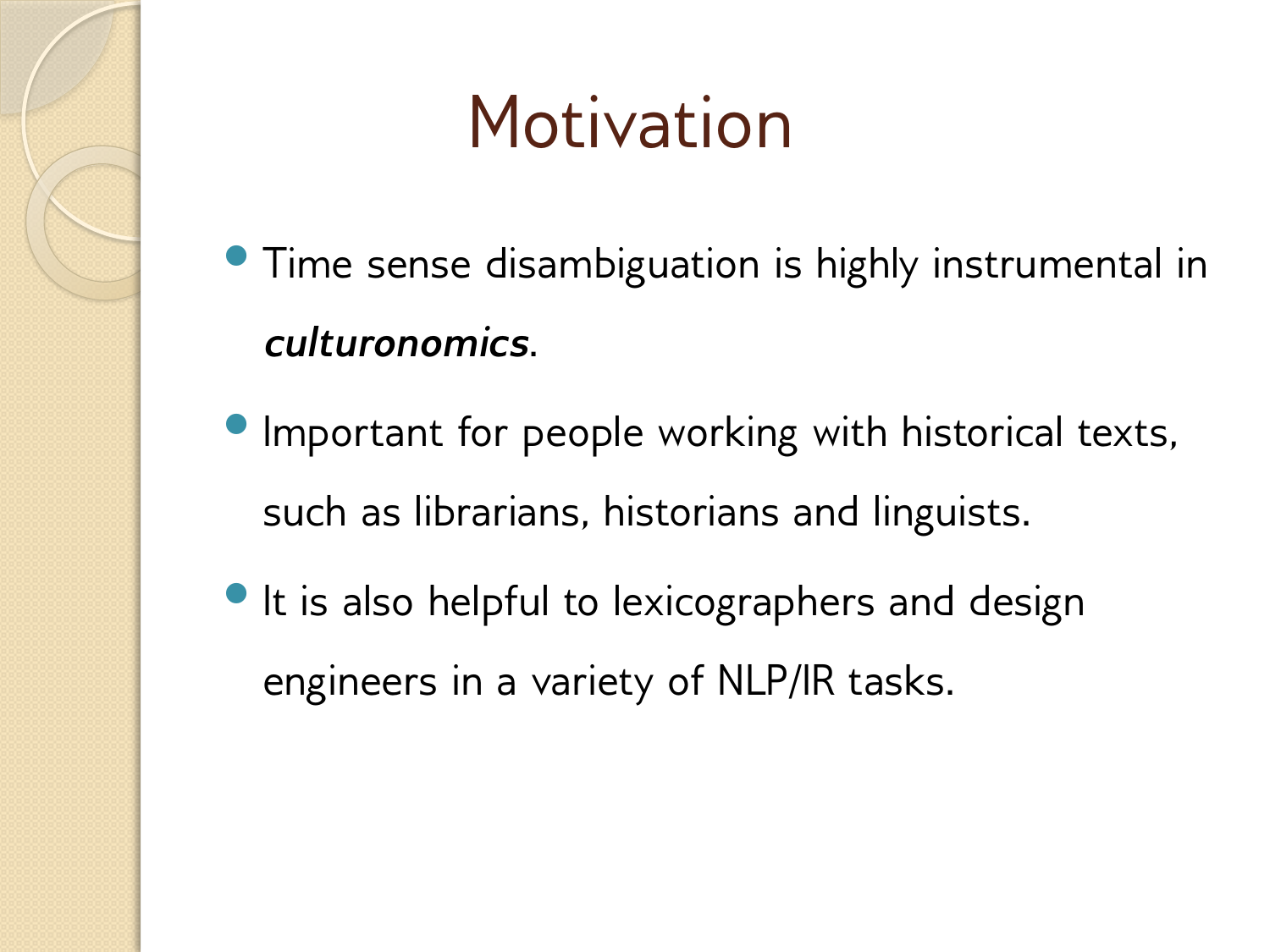

# Motivation
Time sense disambiguation is highly instrumental in culturonomics.
Important for people working with historical texts, such as librarians, historians and linguists.
It is also helpful to lexicographers and design engineers in a variety of NLP/IR tasks.